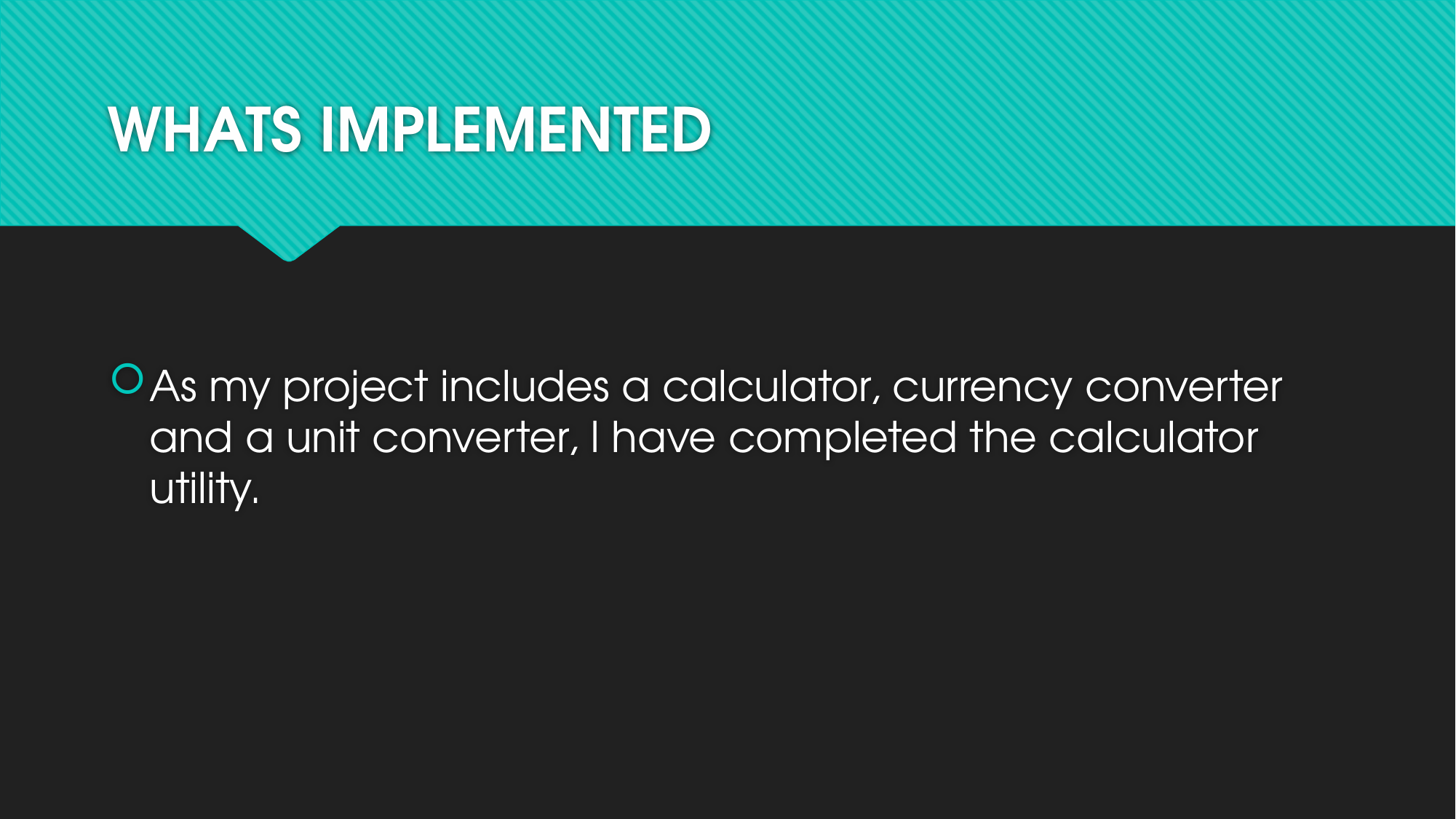

# WHATS IMPLEMENTED
As my project includes a calculator, currency converter and a unit converter, I have completed the calculator utility.